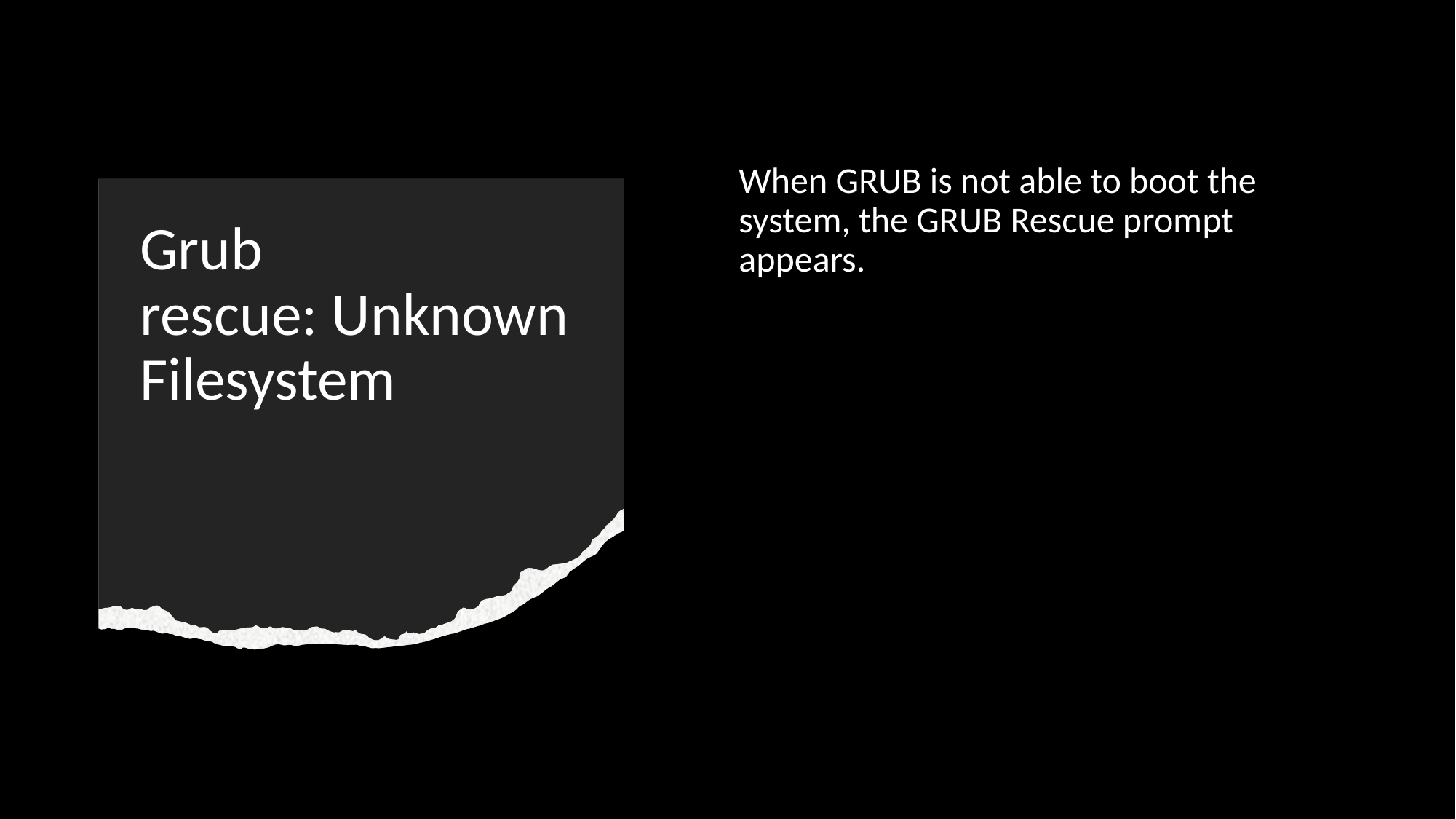

When GRUB is not able to boot the system, the GRUB Rescue prompt appears.

# Grub rescue: Unknown Filesystem